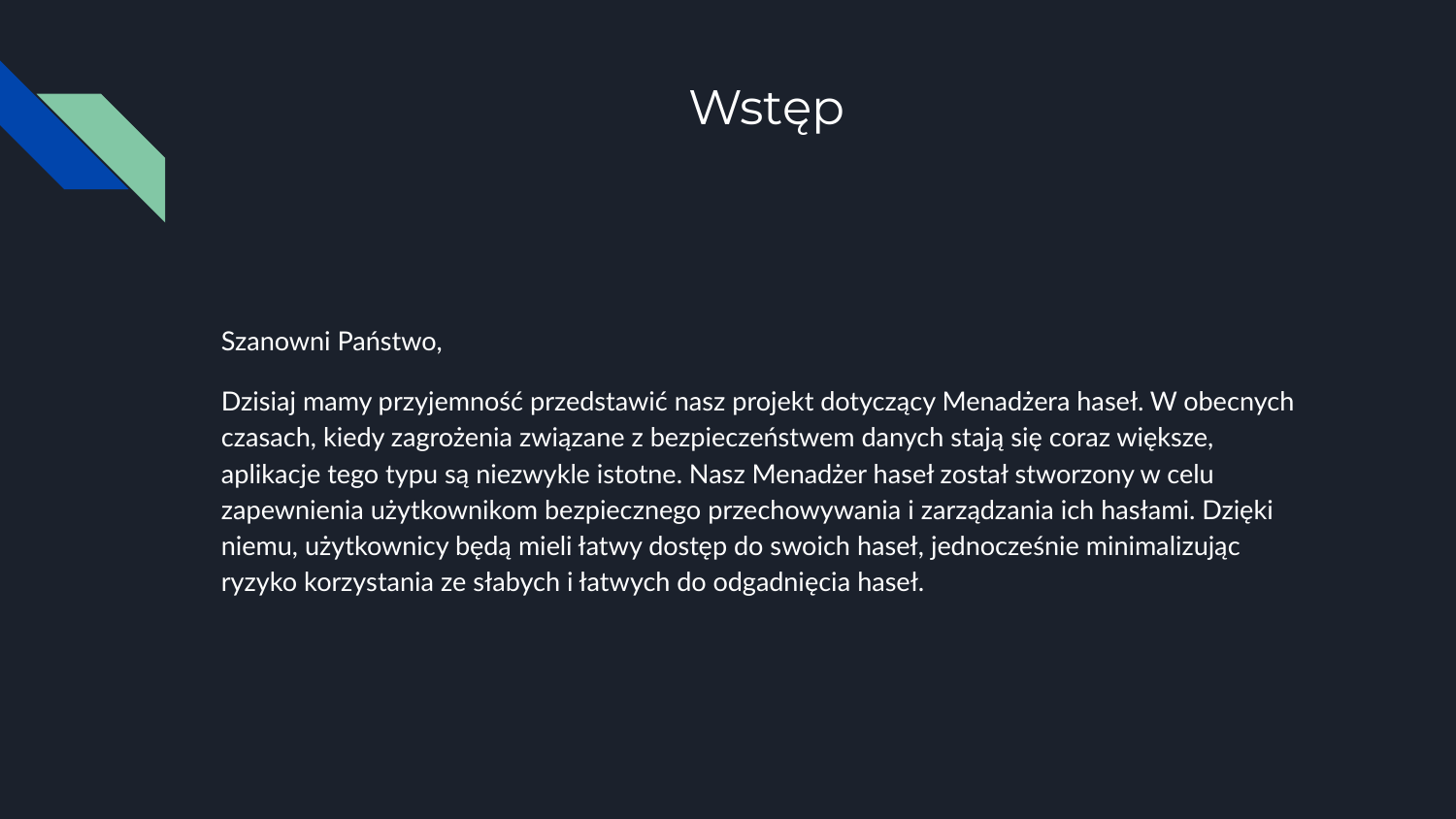

# Wstęp

Szanowni Państwo,
Dzisiaj mamy przyjemność przedstawić nasz projekt dotyczący Menadżera haseł. W obecnych czasach, kiedy zagrożenia związane z bezpieczeństwem danych stają się coraz większe, aplikacje tego typu są niezwykle istotne. Nasz Menadżer haseł został stworzony w celu zapewnienia użytkownikom bezpiecznego przechowywania i zarządzania ich hasłami. Dzięki niemu, użytkownicy będą mieli łatwy dostęp do swoich haseł, jednocześnie minimalizując ryzyko korzystania ze słabych i łatwych do odgadnięcia haseł.